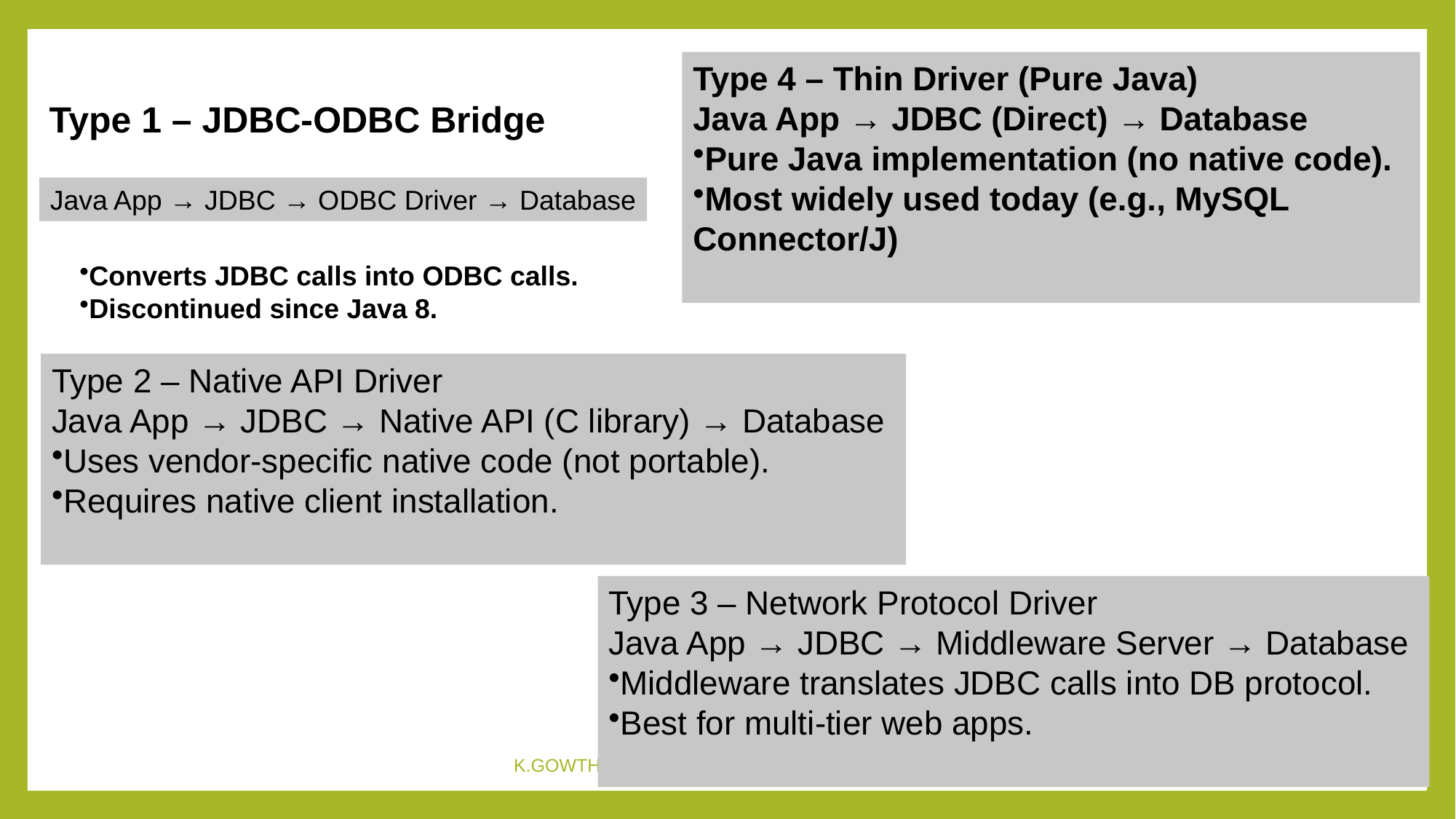

Type 4 – Thin Driver (Pure Java)
Java App → JDBC (Direct) → Database
Pure Java implementation (no native code).
Most widely used today (e.g., MySQL Connector/J)

Type 1 – JDBC-ODBC Bridge
Java App → JDBC → ODBC Driver → Database
Converts JDBC calls into ODBC calls.
Discontinued since Java 8.
Type 2 – Native API Driver
Java App → JDBC → Native API (C library) → Database
Uses vendor-specific native code (not portable).
Requires native client installation.

Type 3 – Network Protocol Driver
Java App → JDBC → Middleware Server → Database
Middleware translates JDBC calls into DB protocol.
Best for multi-tier web apps.

K.GOWTHAMAN M.C.A KALVI EDUCATION - 9894083890
15